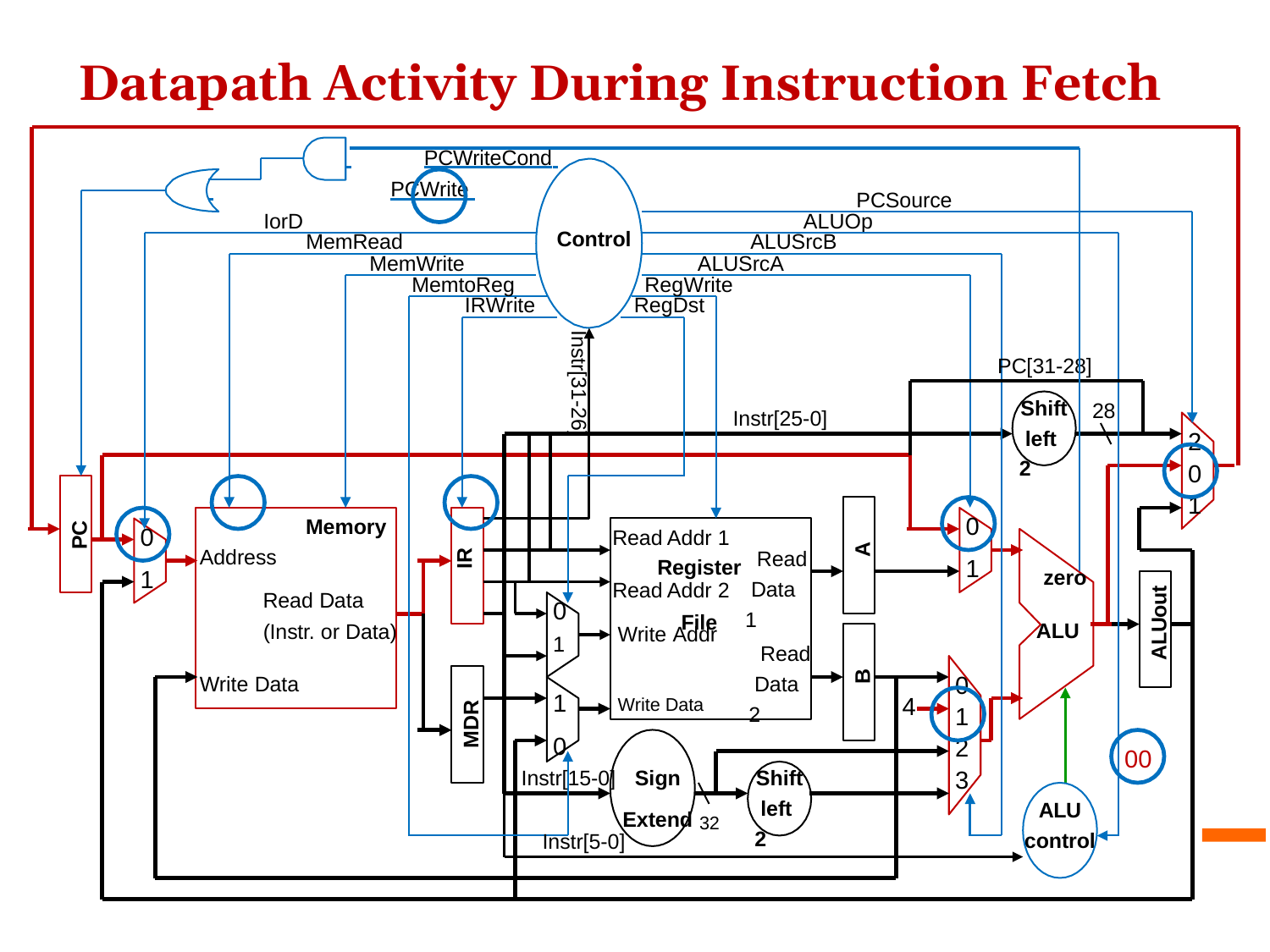

# Fundamentals
Datapath Activity During Instruction Fetch

 	PCWriteCond

 		PCWrite 	 IorD

PCSource

ALUOp

Control
MemRead
ALUSrcB

MemWrite
ALUSrcA

MemtoReg
RegWrite

IRWrite
RegDst

Instr[31-26]

PC[31-28]

Shift  left 2

28
Instr[25-0]

2
0

1
0
1

0
1

Memory
Read Addr 1
Register
Read Addr 2
File
1	Write Addr
1	Write Data
0

PC

Read  Data 1

A
Address
Read Data

IR

zero

ALUout

0

ALU
(Instr. or Data)

Read  Data 2

0
1
2

B
Write Data

4

MDR

00

Shift  left 2

3
Instr[15-0]
Sign

ALU
control
Extend 32

Instr[5-0]